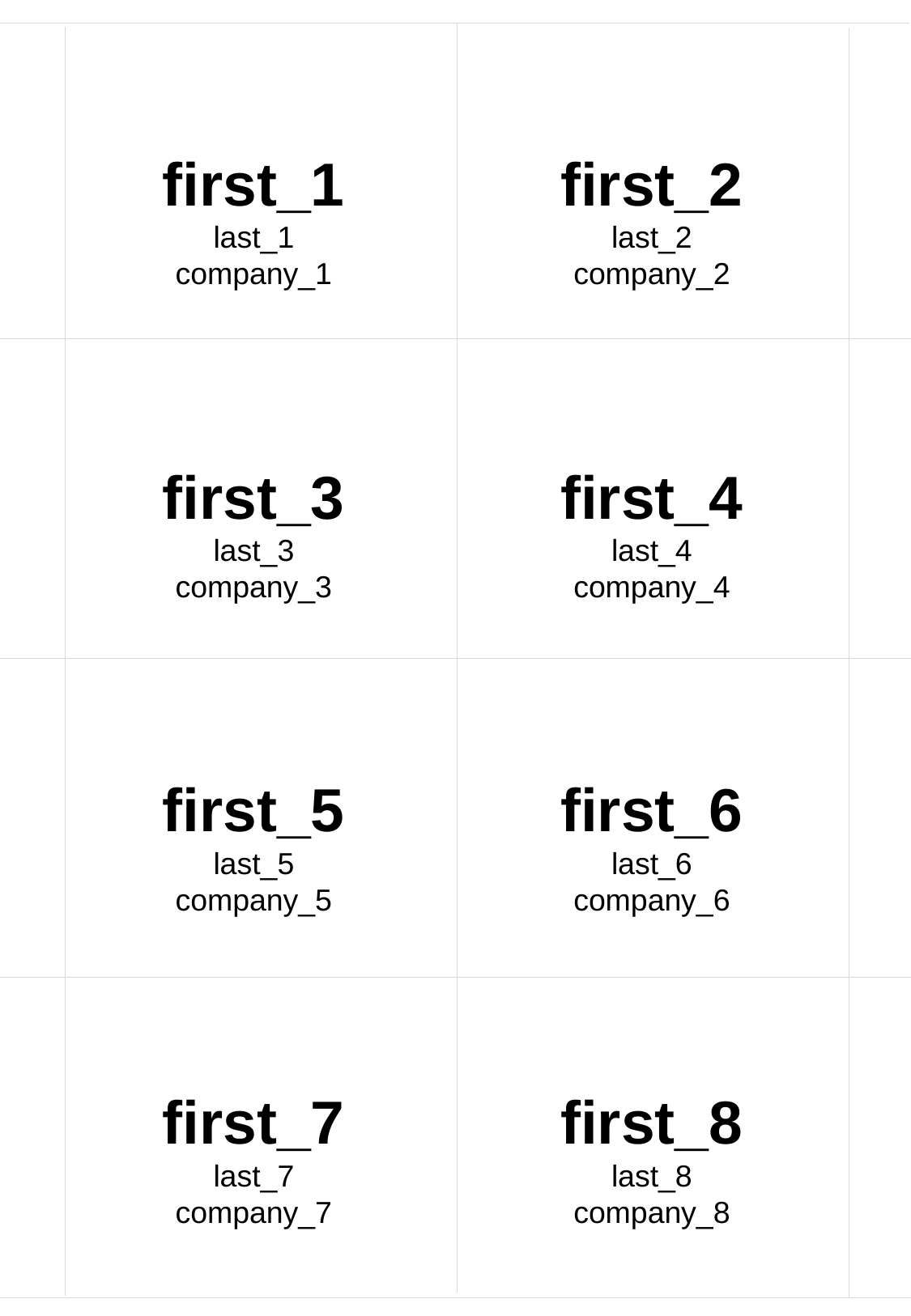

first_1
last_1
company_1
first_2
last_2
company_2
first_3
last_3
company_3
first_4
last_4
company_4
first_5
last_5
company_5
first_6
last_6
company_6
first_7
last_7
company_7
first_8
last_8
company_8